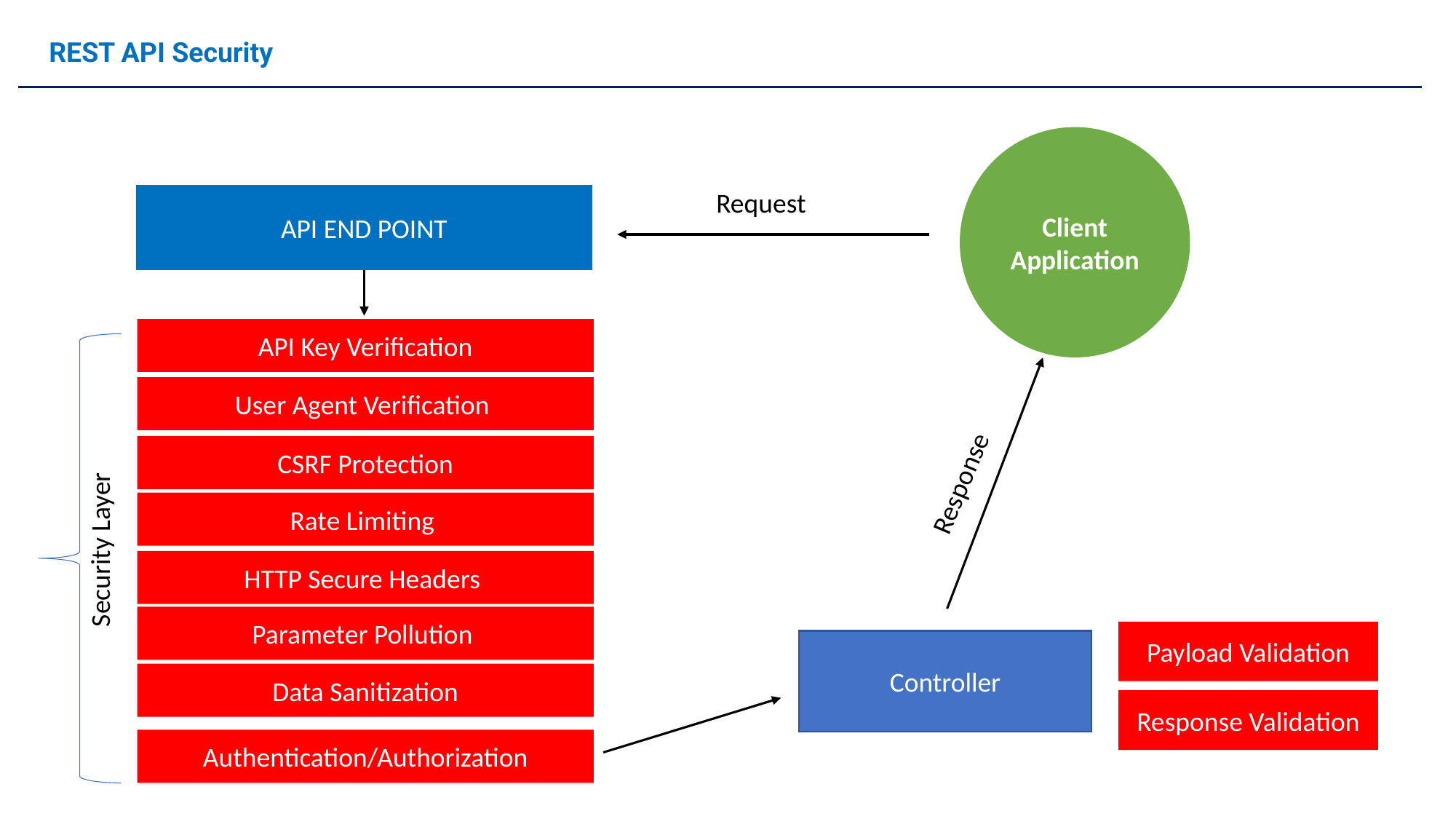

REST API Security
Client Application
Request
API END POINT
API Key Verification

Security Layer
Response
User Agent Verification
CSRF Protection
Rate Limiting
HTTP Secure Headers
Parameter Pollution
Payload Validation
Controller
Data Sanitization
Response Validation
Authentication/Authorization